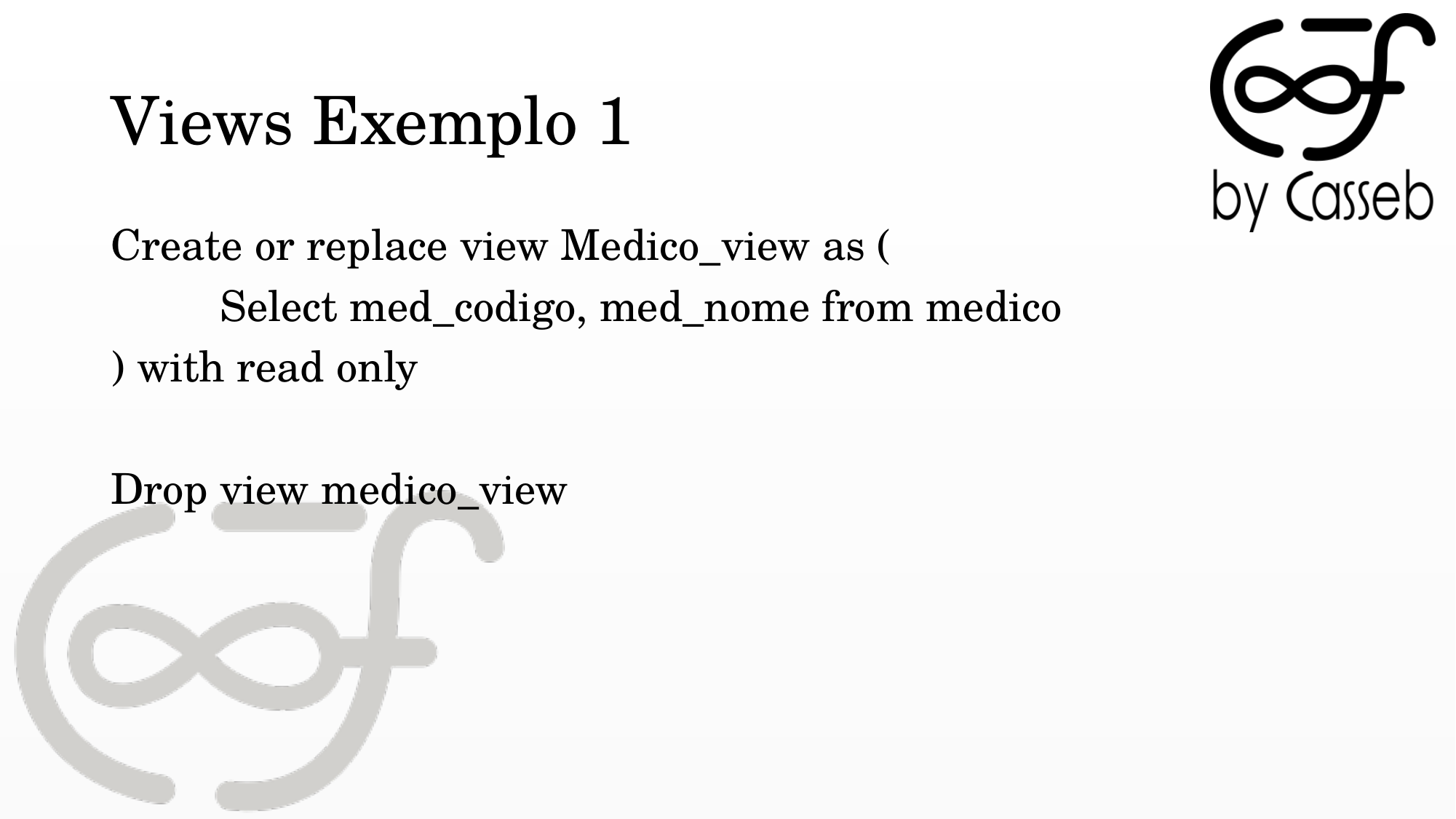

# Views Exemplo 1
Create or replace view Medico_view as (
	Select med_codigo, med_nome from medico
) with read only

Drop view medico_view